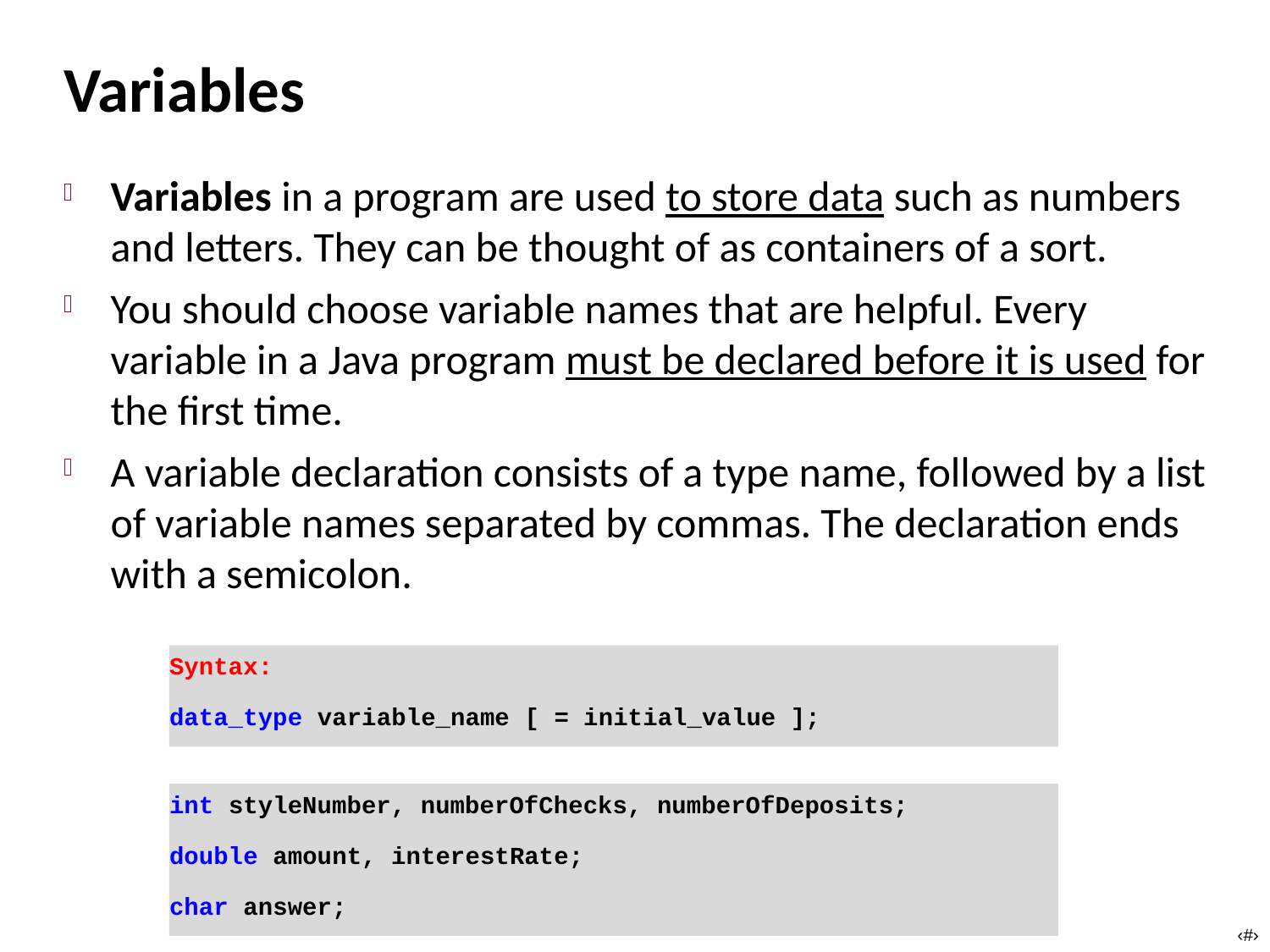

# Variables
Variables in a program are used to store data such as numbers and letters. They can be thought of as containers of a sort.
You should choose variable names that are helpful. Every variable in a Java program must be declared before it is used for the first time.
A variable declaration consists of a type name, followed by a list of variable names separated by commas. The declaration ends with a semicolon.
Syntax:
data_type variable_name [ = initial_value ];
int styleNumber, numberOfChecks, numberOfDeposits;
double amount, interestRate;
char answer;